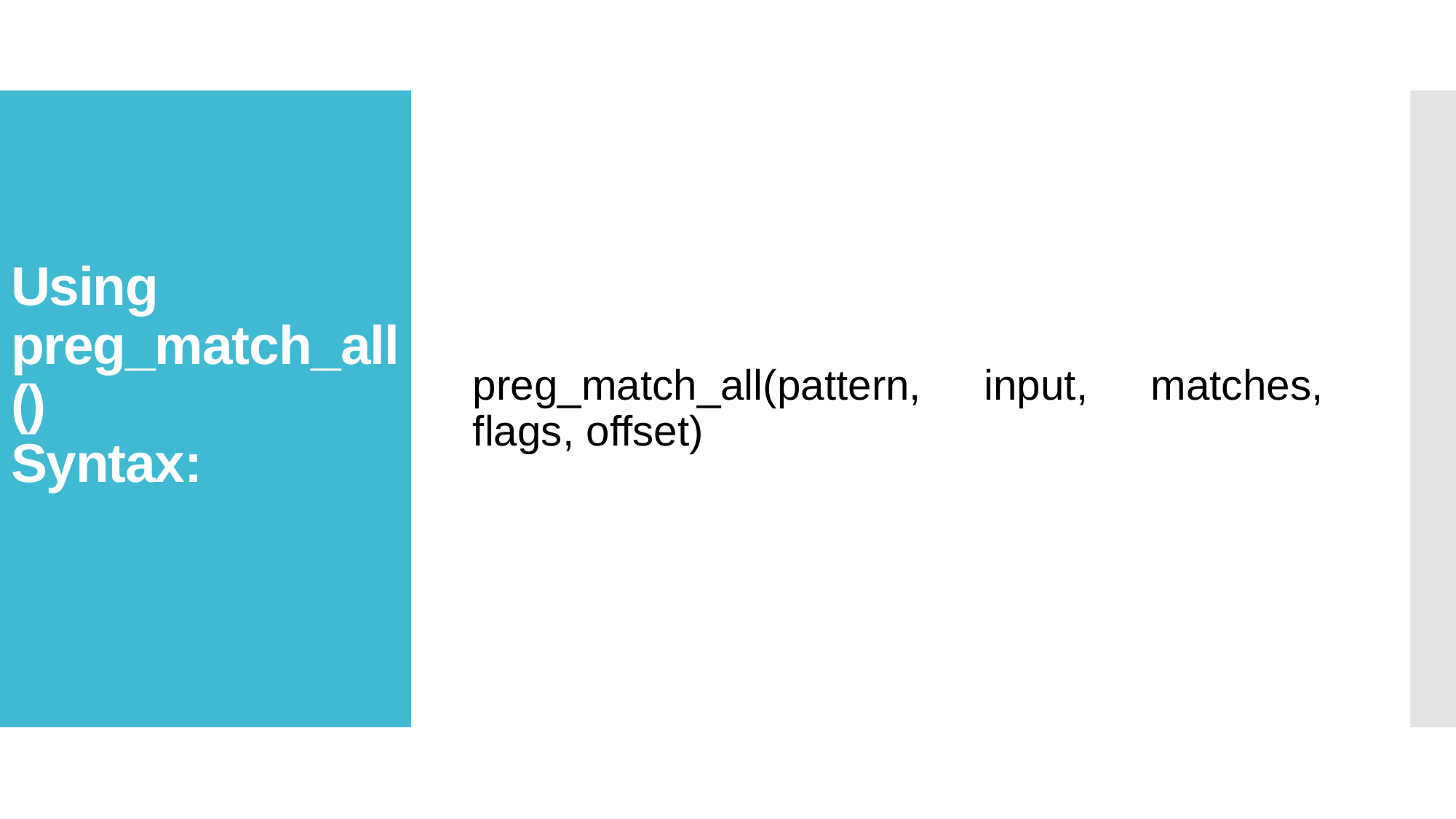

preg_match_all(pattern, input, matches, flags, offset)
# Using preg_match_all() Syntax: